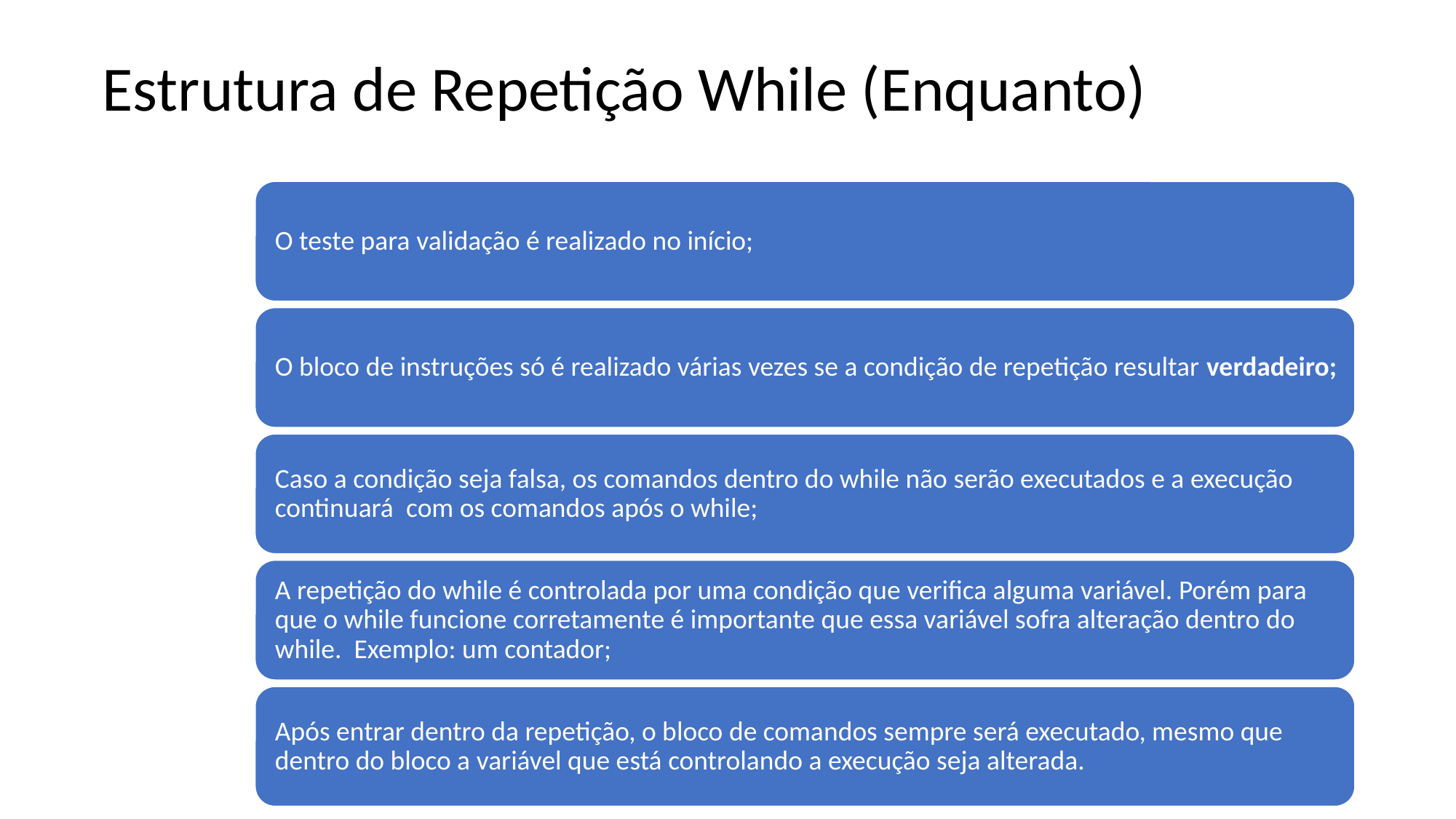

# Estrutura de Repetição While (Enquanto)
O teste para validação é realizado no início;
O bloco de instruções só é realizado várias vezes se a condição de repetição resultar verdadeiro;
Caso a condição seja falsa, os comandos dentro do while não serão executados e a execução continuará  com os comandos após o while;
A repetição do while é controlada por uma condição que verifica alguma variável. Porém para que o while funcione corretamente é importante que essa variável sofra alteração dentro do while.  Exemplo: um contador;
Após entrar dentro da repetição, o bloco de comandos sempre será executado, mesmo que dentro do bloco a variável que está controlando a execução seja alterada.